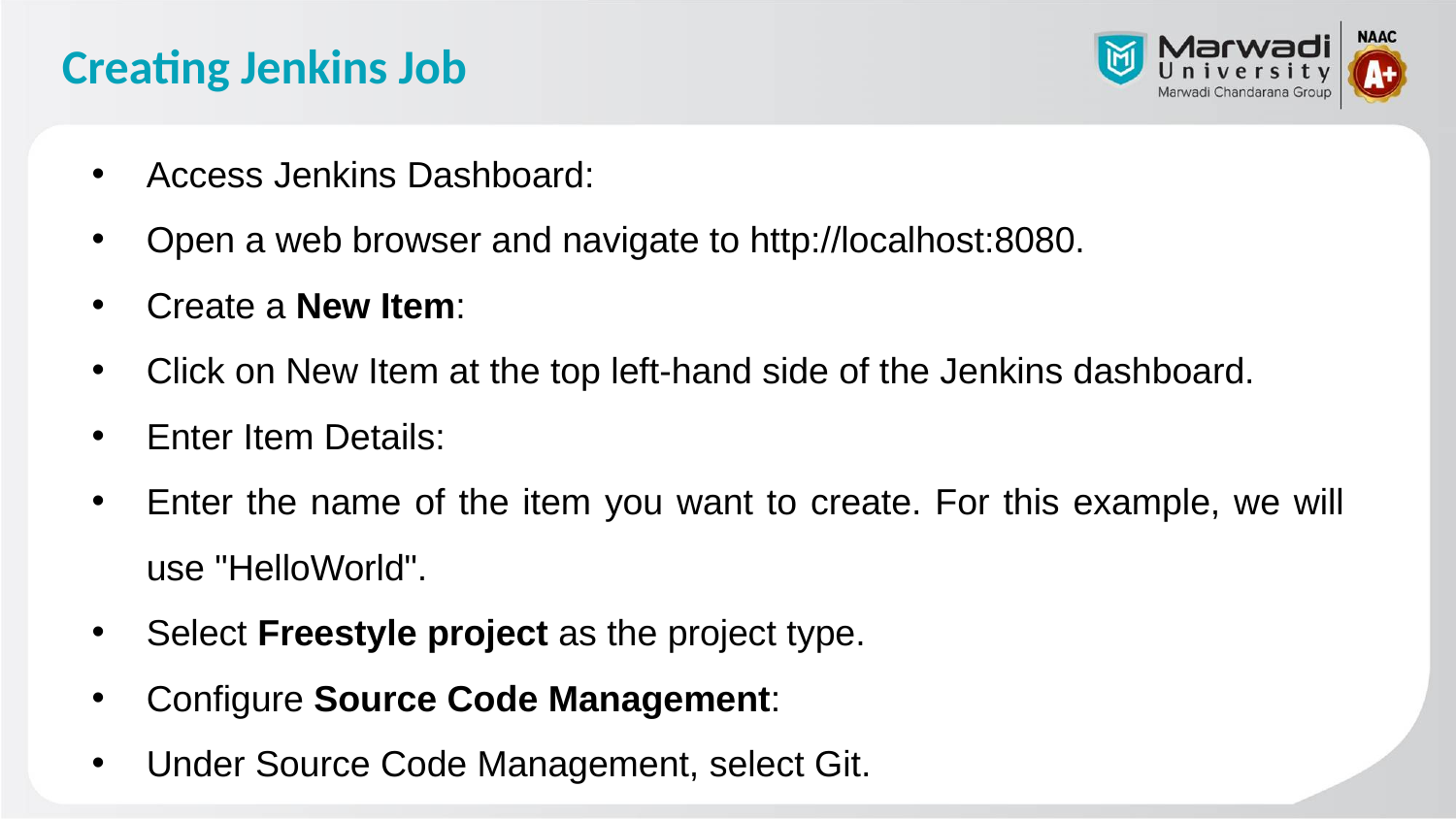

# Creating Jenkins Job
Access Jenkins Dashboard:
Open a web browser and navigate to http://localhost:8080.
Create a New Item:
Click on New Item at the top left-hand side of the Jenkins dashboard.
Enter Item Details:
Enter the name of the item you want to create. For this example, we will use "HelloWorld".
Select Freestyle project as the project type.
Configure Source Code Management:
Under Source Code Management, select Git.